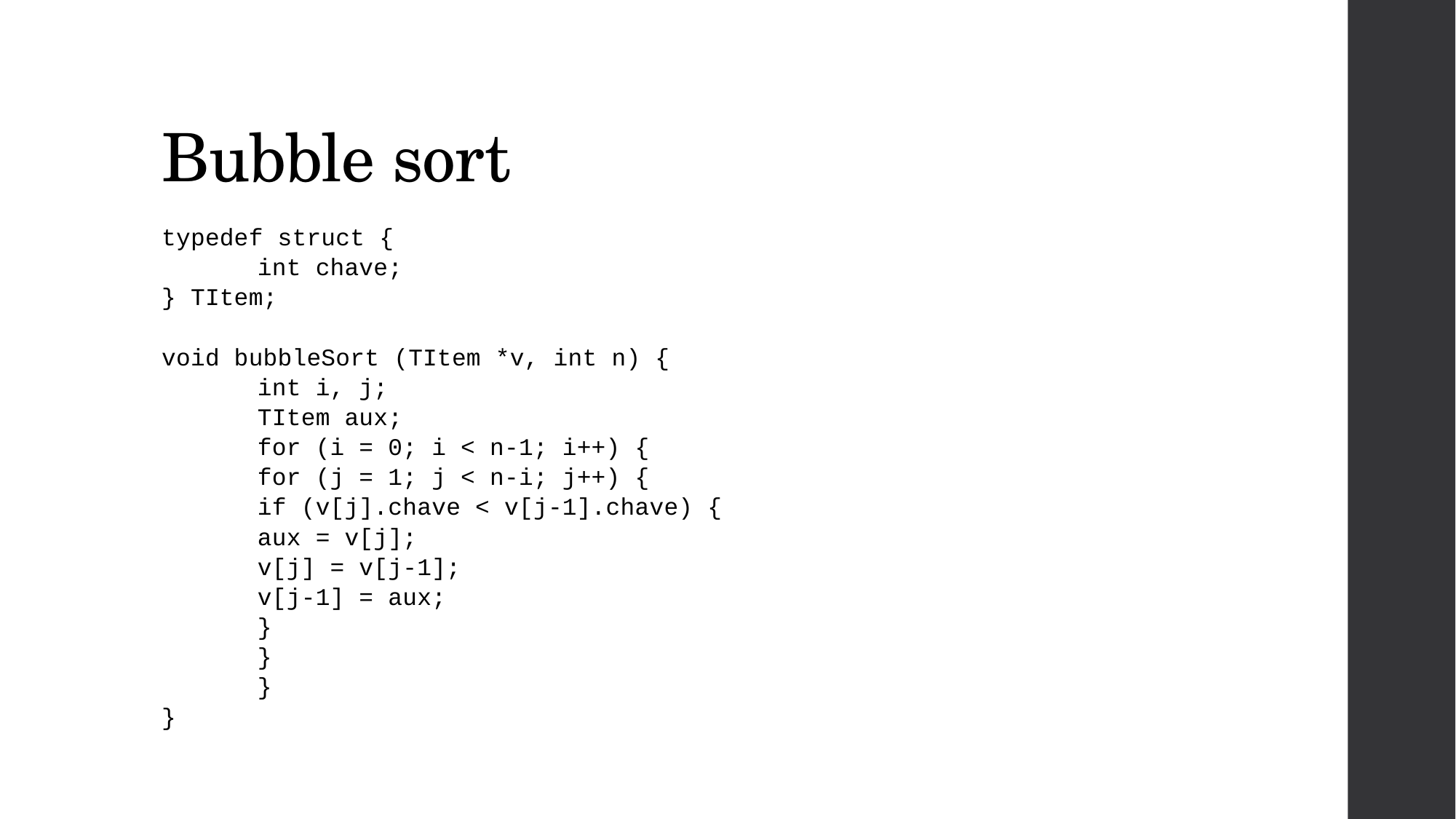

# Bubble sort
typedef struct {
	int chave;
} TItem;

void bubbleSort (TItem *v, int n) {
	int i, j;
	TItem aux;
	for (i = 0; i < n-1; i++) {
		for (j = 1; j < n-i; j++) {
			if (v[j].chave < v[j-1].chave) {
				aux = v[j];
				v[j] = v[j-1];
				v[j-1] = aux;
			}
		}
	}
}